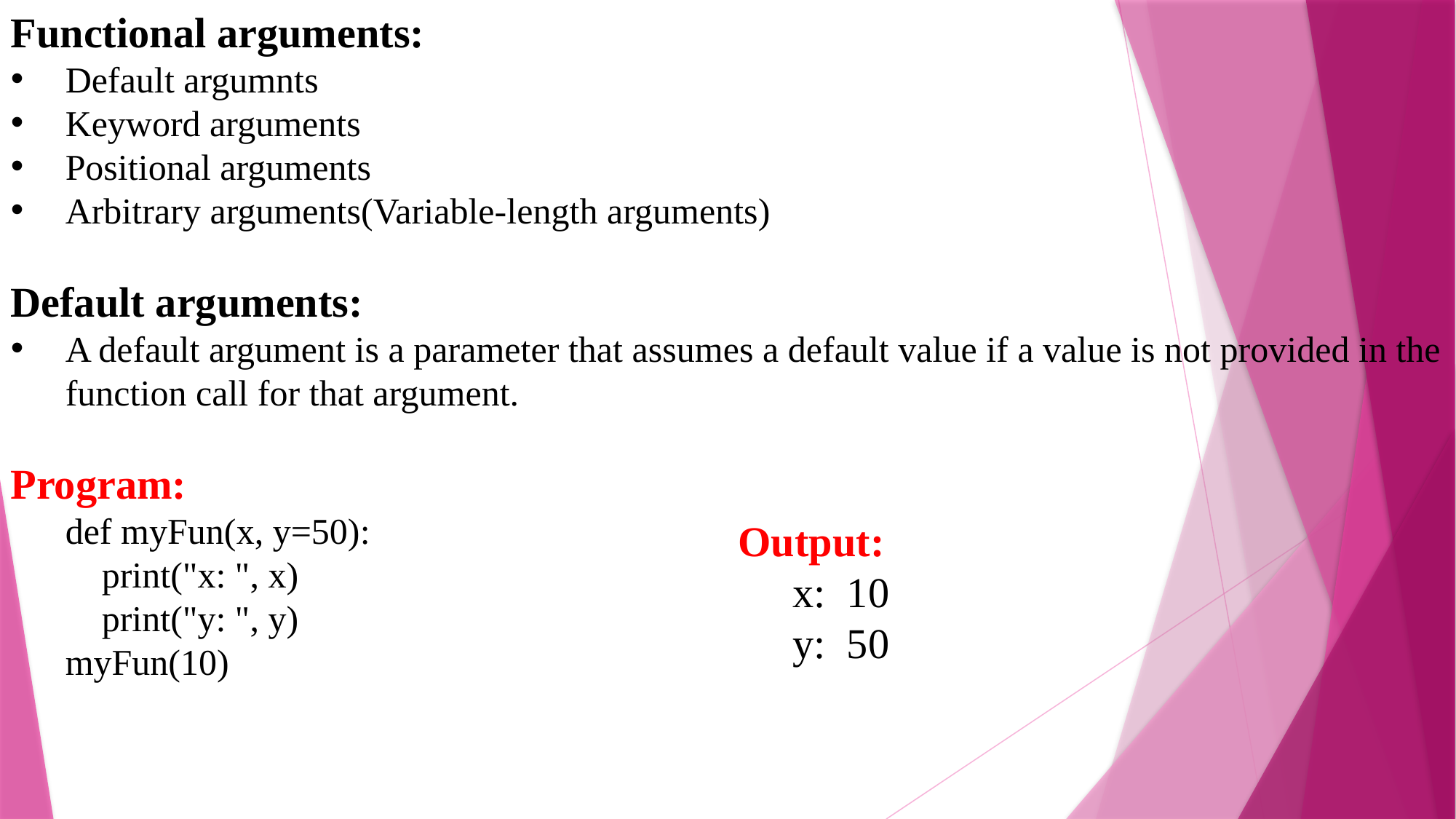

Functional arguments:
Default argumnts
Keyword arguments
Positional arguments
Arbitrary arguments(Variable-length arguments)

Default arguments:
A default argument is a parameter that assumes a default value if a value is not provided in the function call for that argument.

Program:
def myFun(x, y=50):
    print("x: ", x)
    print("y: ", y)
myFun(10)

Output:
x:  10
y:  50